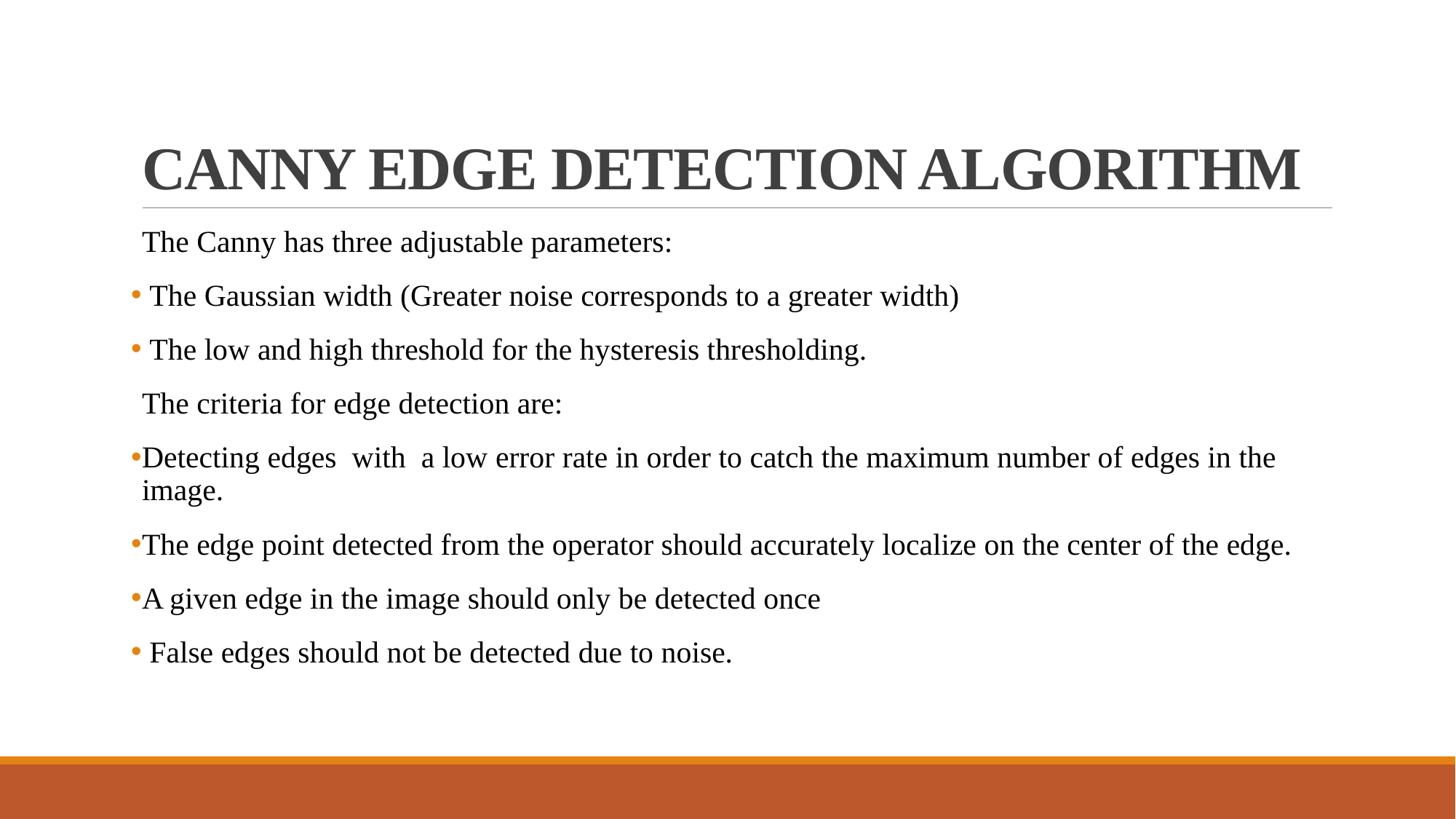

# CANNY EDGE DETECTION ALGORITHM
The Canny has three adjustable parameters:
 The Gaussian width (Greater noise corresponds to a greater width)
 The low and high threshold for the hysteresis thresholding.
The criteria for edge detection are:
Detecting edges  with  a low error rate in order to catch the maximum number of edges in the image.
The edge point detected from the operator should accurately localize on the center of the edge.
A given edge in the image should only be detected once
 False edges should not be detected due to noise.